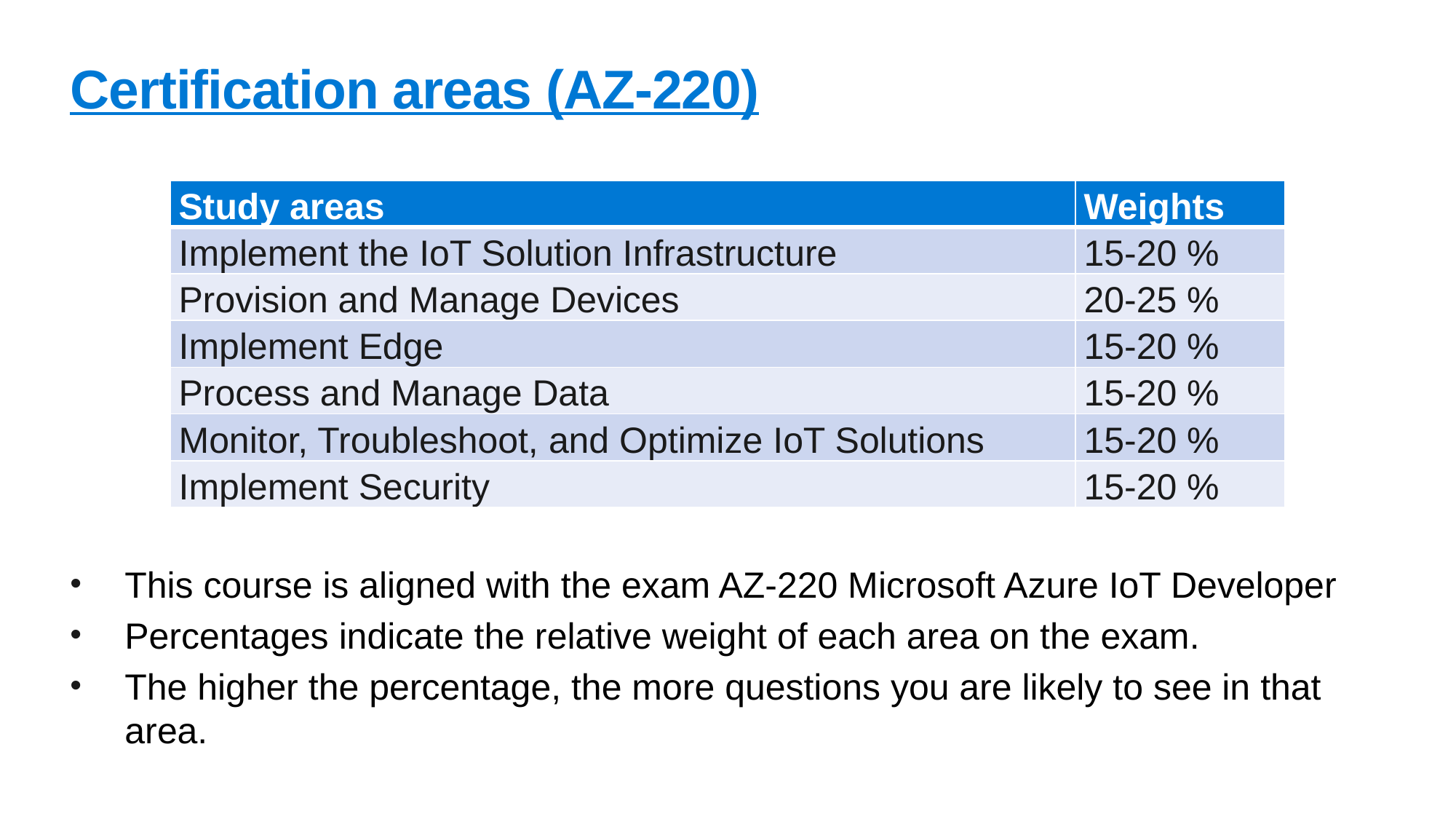

# Certification areas (AZ-220)
| Study areas | Weights |
| --- | --- |
| Implement the IoT Solution Infrastructure | 15-20 % |
| Provision and Manage Devices | 20-25 % |
| Implement Edge | 15-20 % |
| Process and Manage Data | 15-20 % |
| Monitor, Troubleshoot, and Optimize IoT Solutions | 15-20 % |
| Implement Security | 15-20 % |
This course is aligned with the exam AZ-220 Microsoft Azure IoT Developer
Percentages indicate the relative weight of each area on the exam.
The higher the percentage, the more questions you are likely to see in that area.